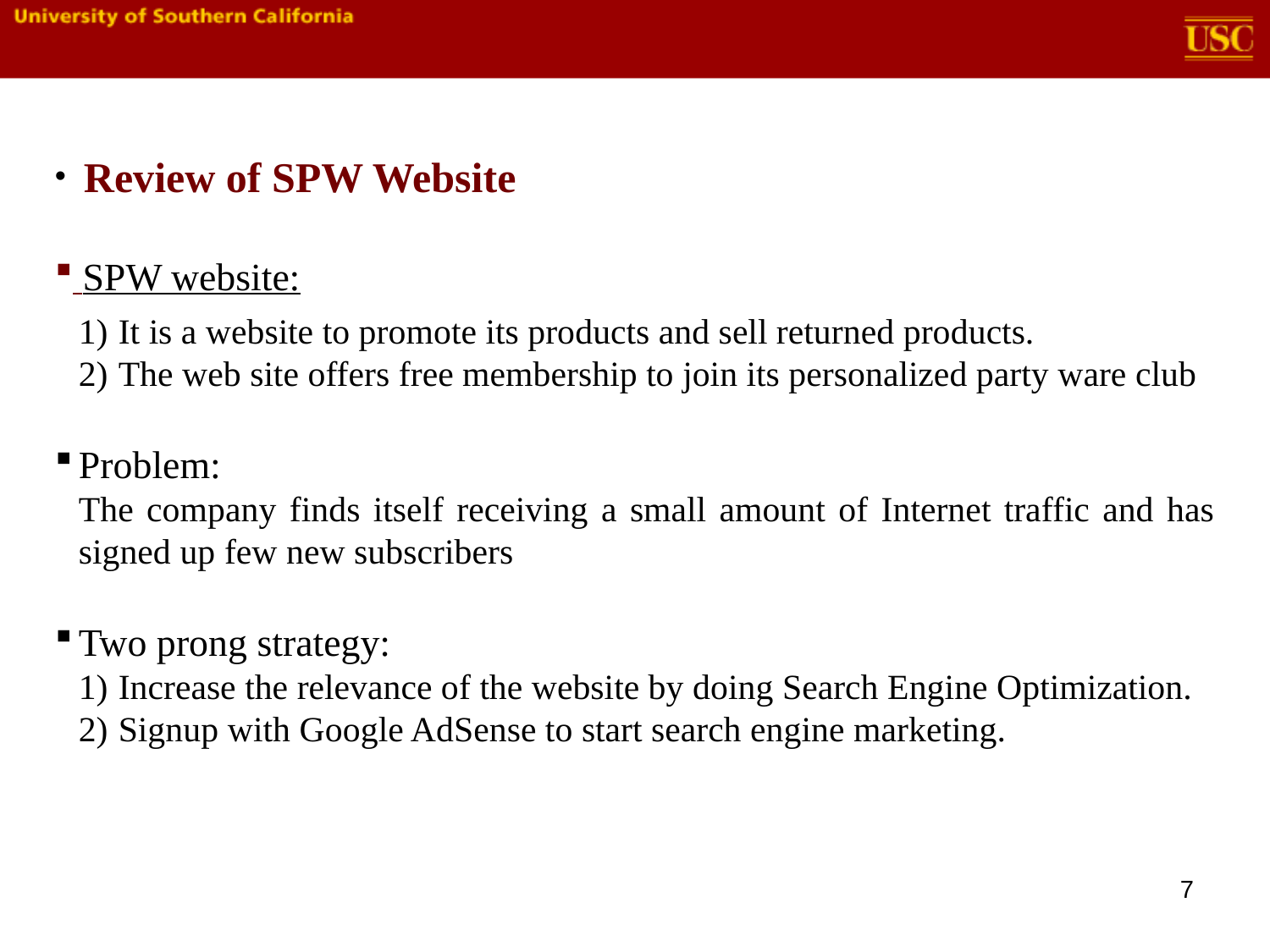

Review of SPW Website

 SPW website:
It is a website to promote its products and sell returned products.
The web site offers free membership to join its personalized party ware club

Problem:
The company finds itself receiving a small amount of Internet traffic and has signed up few new subscribers

Two prong strategy:
Increase the relevance of the website by doing Search Engine Optimization.
Signup with Google AdSense to start search engine marketing.

7